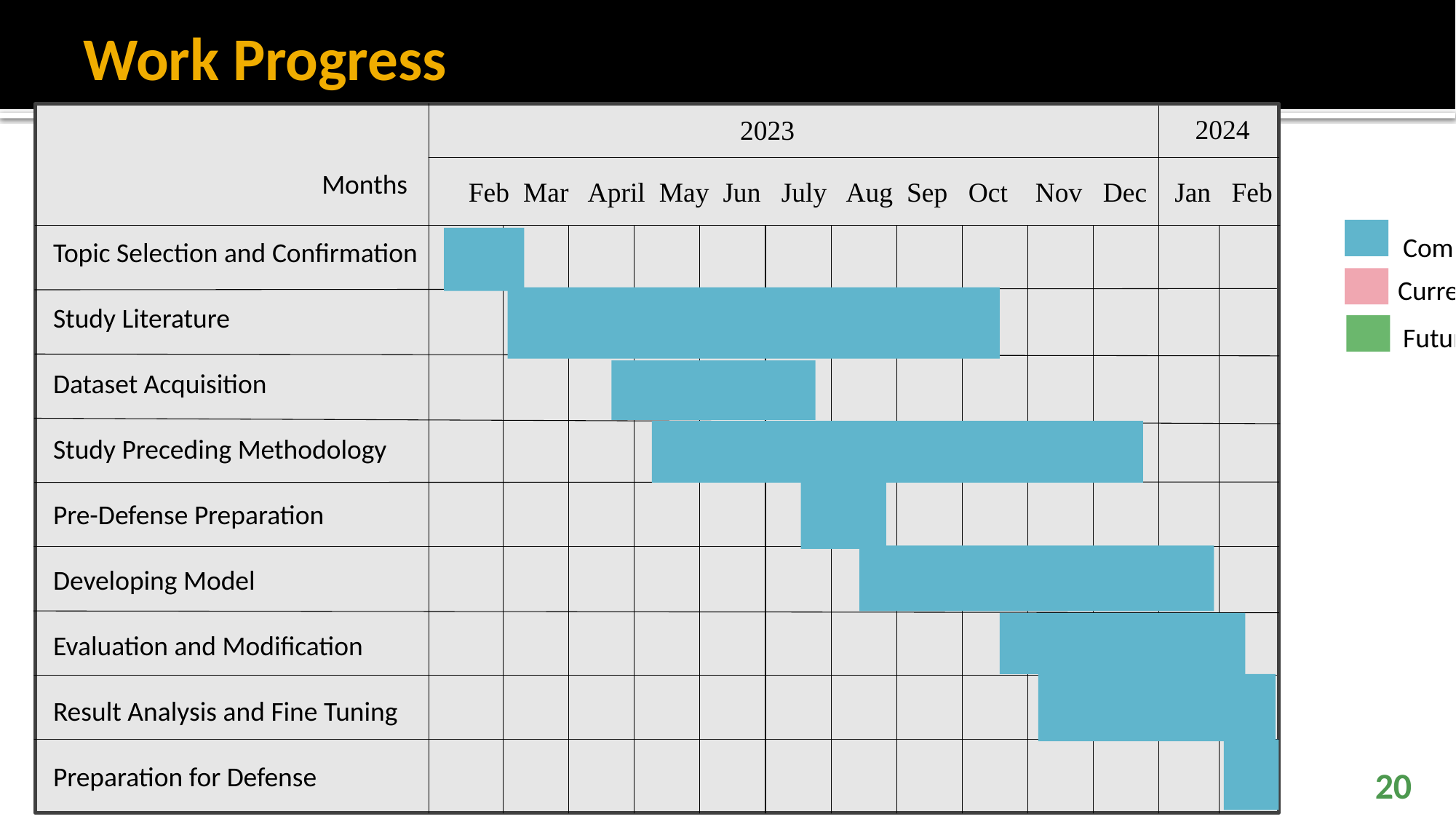

# Work Progress

2024
2023
   Feb  Mar   April  May  Jun   July   Aug  Sep   Oct    Nov   Dec    Jan   Feb
Topic Selection and Confirmation

Study Literature

Dataset Acquisition

Study Preceding Methodology
Pre-Defense Preparation

Developing Model

Evaluation and Modification

Result Analysis and Fine Tuning

Preparation for Defense

Months

Complete Work
Currently working

Future Work
20